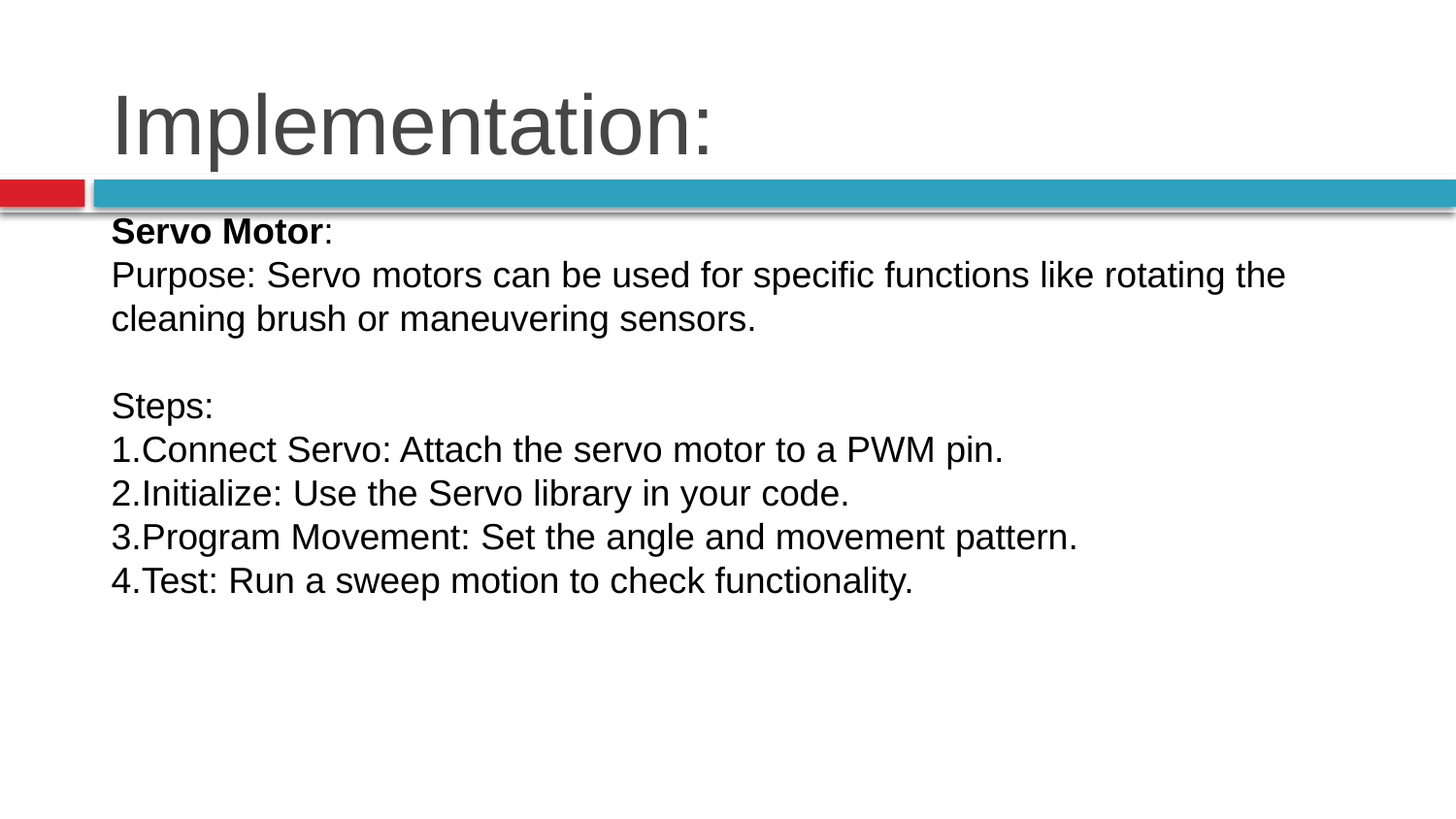

# Implementation:
Servo Motor:
Purpose: Servo motors can be used for specific functions like rotating the cleaning brush or maneuvering sensors.

Steps:
Connect Servo: Attach the servo motor to a PWM pin.
Initialize: Use the Servo library in your code.
Program Movement: Set the angle and movement pattern.
Test: Run a sweep motion to check functionality.